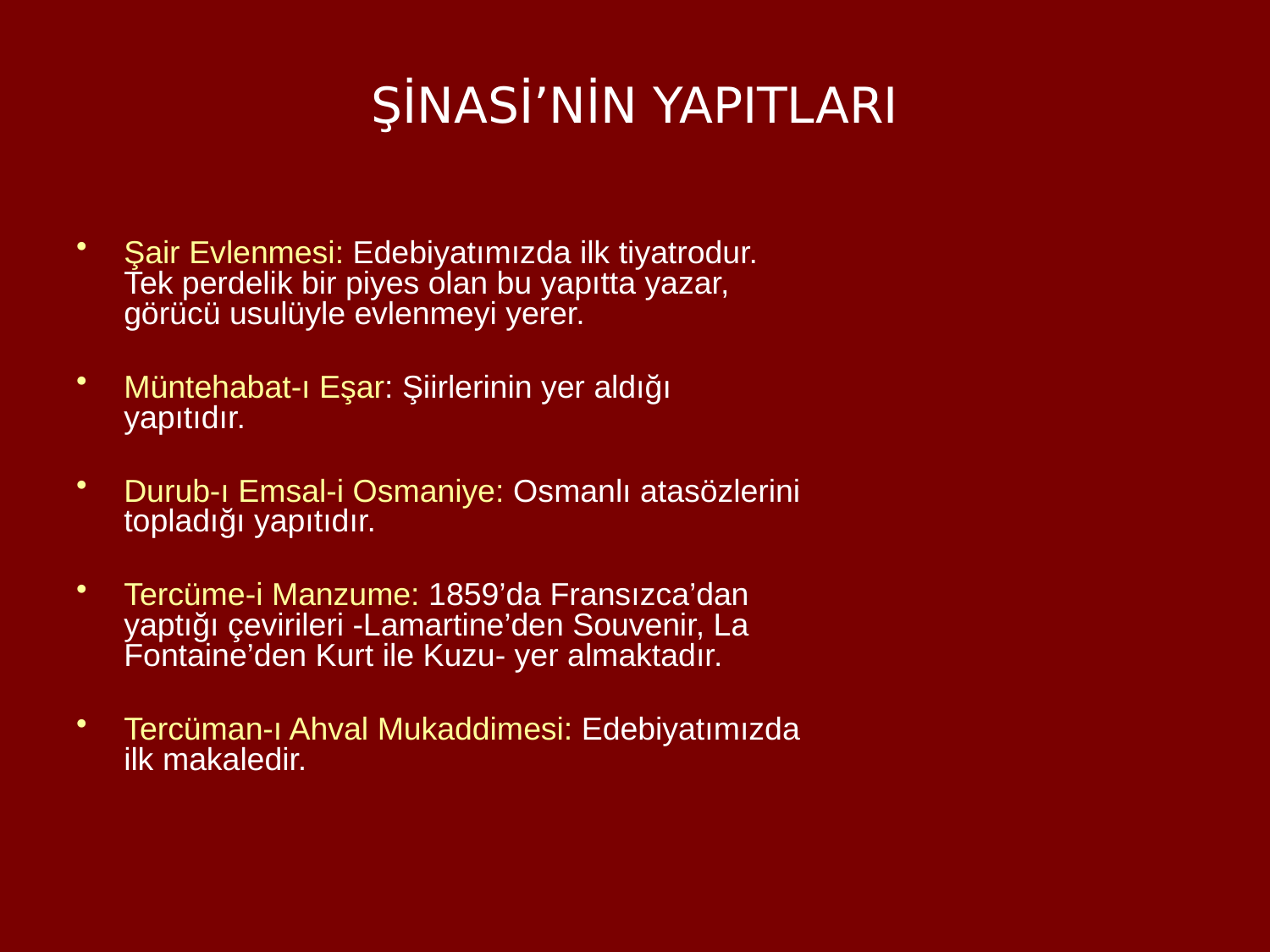

# ŞİNASİ’NİN YAPITLARI
Şair Evlenmesi: Edebiyatımızda ilk tiyatrodur. Tek perdelik bir piyes olan bu yapıtta yazar, görücü usulüyle evlenmeyi yerer.

Müntehabat-ı Eşar: Şiirlerinin yer aldığı yapıtıdır.

Durub-ı Emsal-i Osmaniye: Osmanlı atasözlerini topladığı yapıtıdır.

Tercüme-i Manzume: 1859’da Fransızca’dan yaptığı çevirileri -Lamartine’den Souvenir, La Fontaine’den Kurt ile Kuzu- yer almaktadır.

Tercüman-ı Ahval Mukaddimesi: Edebiyatımızda ilk makaledir.